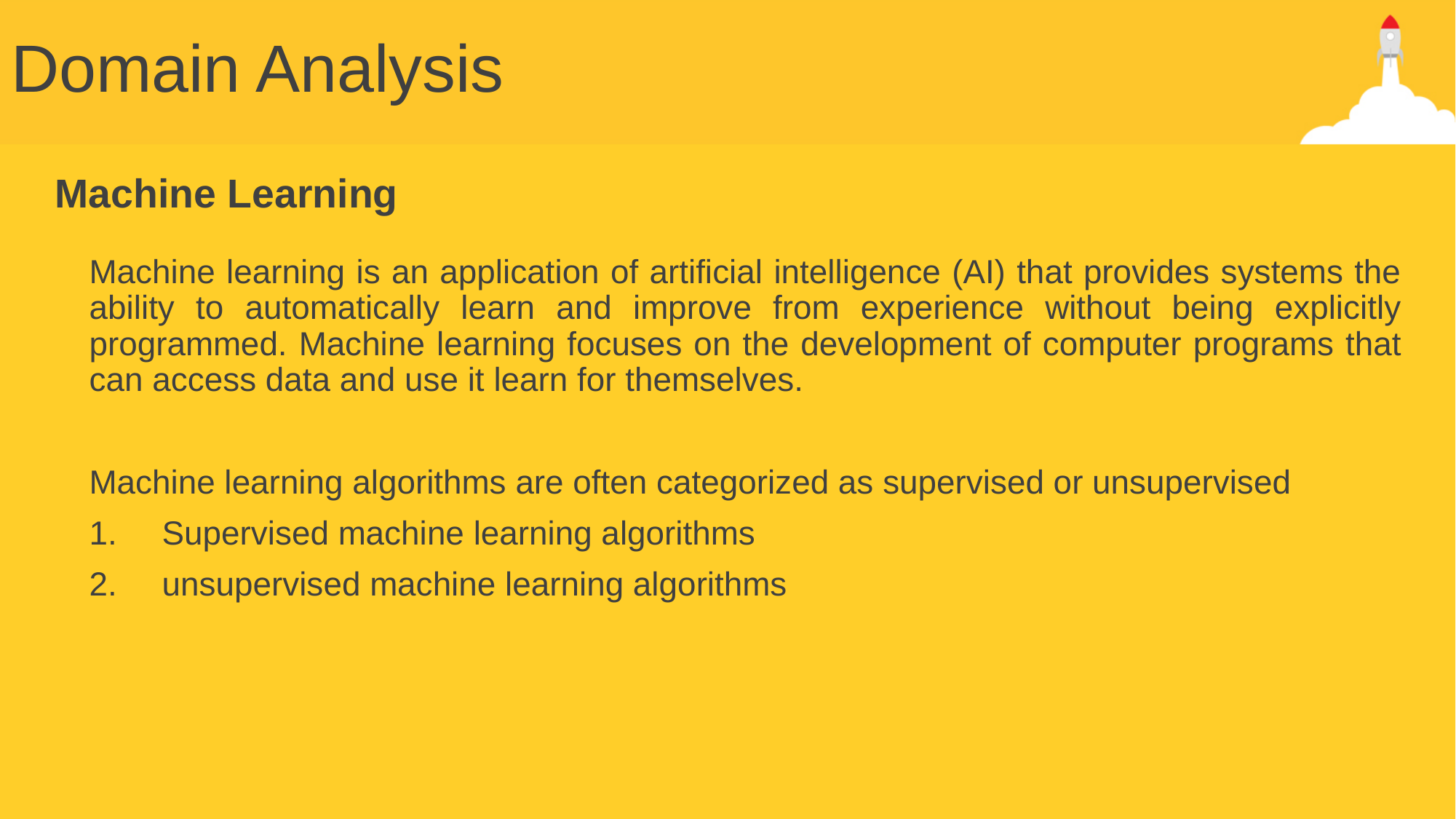

# Domain Analysis
Machine Learning
Machine learning is an application of artificial intelligence (AI) that provides systems the ability to automatically learn and improve from experience without being explicitly programmed. Machine learning focuses on the development of computer programs that can access data and use it learn for themselves.

Machine learning algorithms are often categorized as supervised or unsupervised
Supervised machine learning algorithms
unsupervised machine learning algorithms